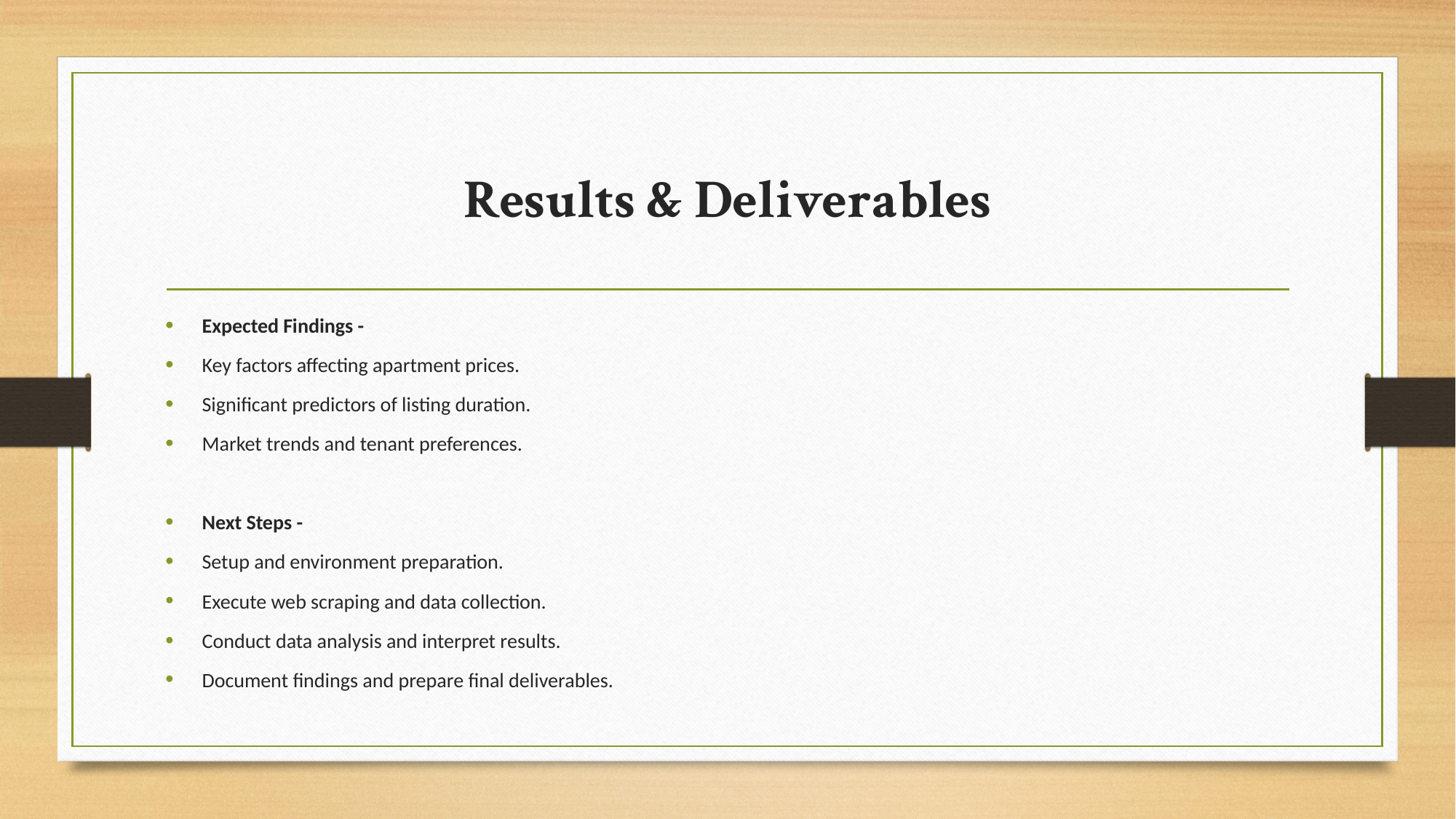

# Results & Deliverables
Expected Findings -
Key factors affecting apartment prices.
Significant predictors of listing duration.
Market trends and tenant preferences.

Next Steps -
Setup and environment preparation.
Execute web scraping and data collection.
Conduct data analysis and interpret results.
Document findings and prepare final deliverables.